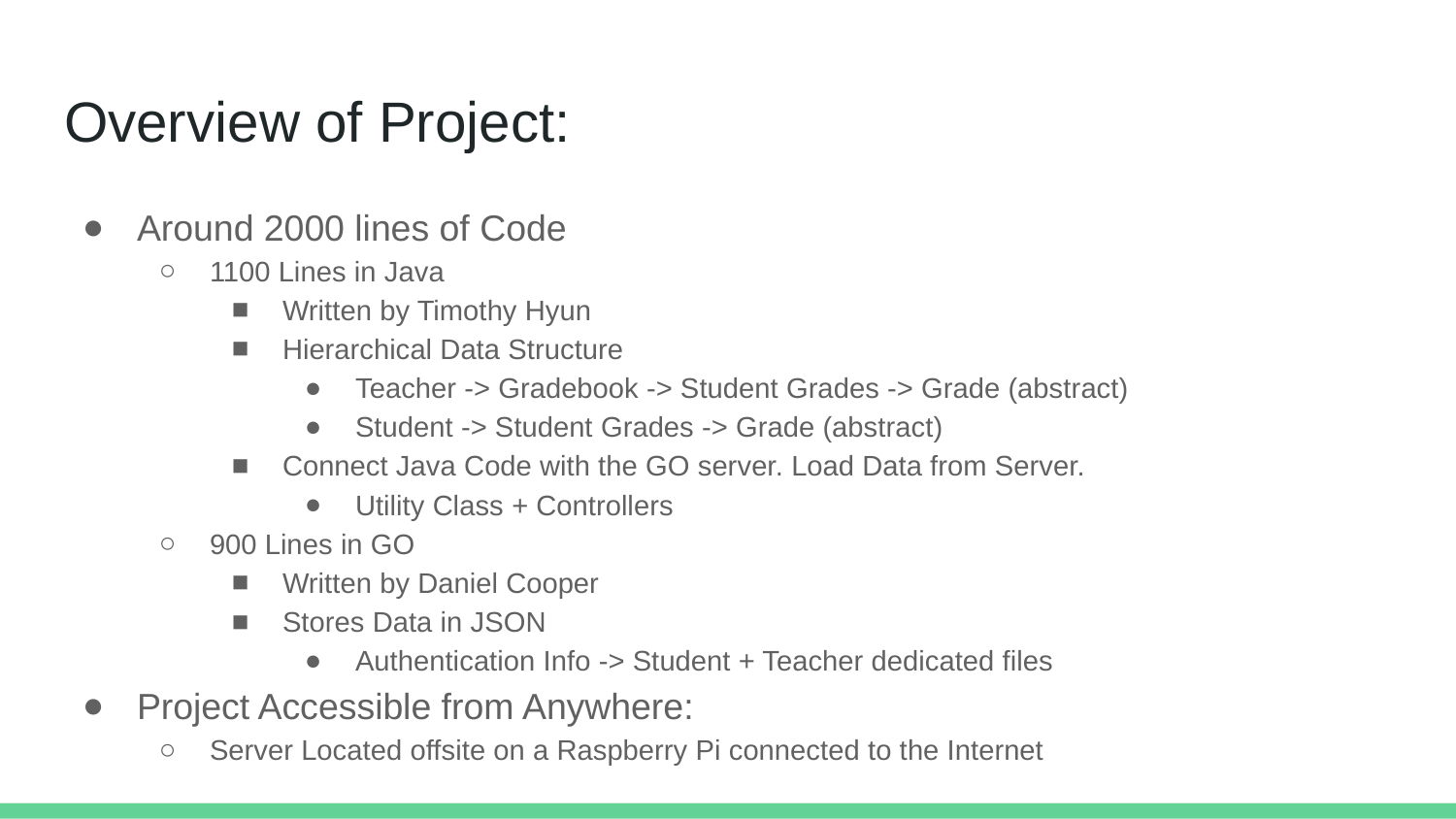

# Overview of Project:
Around 2000 lines of Code
1100 Lines in Java
Written by Timothy Hyun
Hierarchical Data Structure
Teacher -> Gradebook -> Student Grades -> Grade (abstract)
Student -> Student Grades -> Grade (abstract)
Connect Java Code with the GO server. Load Data from Server.
Utility Class + Controllers
900 Lines in GO
Written by Daniel Cooper
Stores Data in JSON
Authentication Info -> Student + Teacher dedicated files
Project Accessible from Anywhere:
Server Located offsite on a Raspberry Pi connected to the Internet